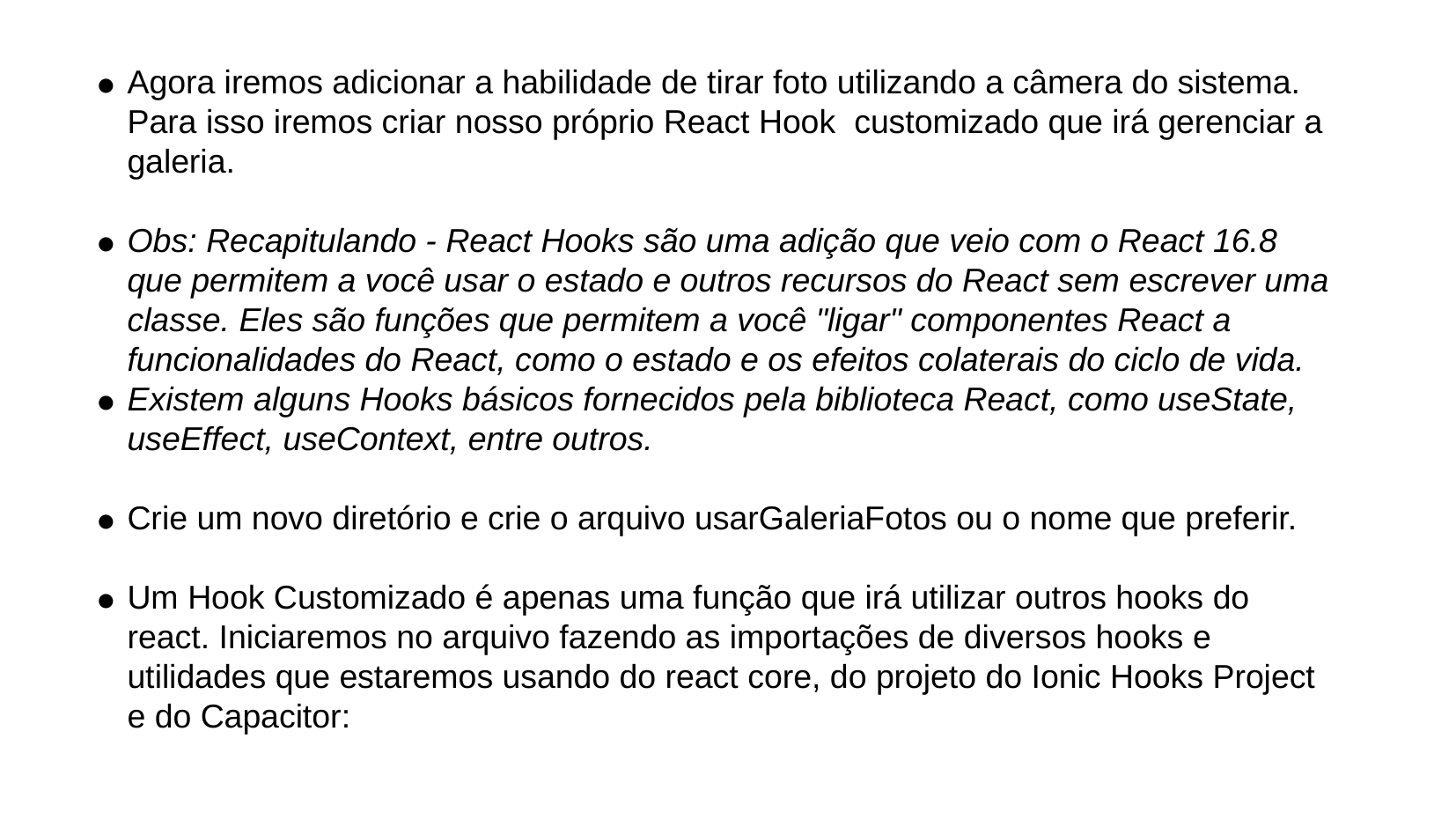

Agora iremos adicionar a habilidade de tirar foto utilizando a câmera do sistema. Para isso iremos criar nosso próprio React Hook  customizado que irá gerenciar a galeria.

Obs: Recapitulando - React Hooks são uma adição que veio com o React 16.8 que permitem a você usar o estado e outros recursos do React sem escrever uma classe. Eles são funções que permitem a você "ligar" componentes React a funcionalidades do React, como o estado e os efeitos colaterais do ciclo de vida.
Existem alguns Hooks básicos fornecidos pela biblioteca React, como useState, useEffect, useContext, entre outros.

Crie um novo diretório e crie o arquivo usarGaleriaFotos ou o nome que preferir.

Um Hook Customizado é apenas uma função que irá utilizar outros hooks do react. Iniciaremos no arquivo fazendo as importações de diversos hooks e utilidades que estaremos usando do react core, do projeto do Ionic Hooks Project e do Capacitor: